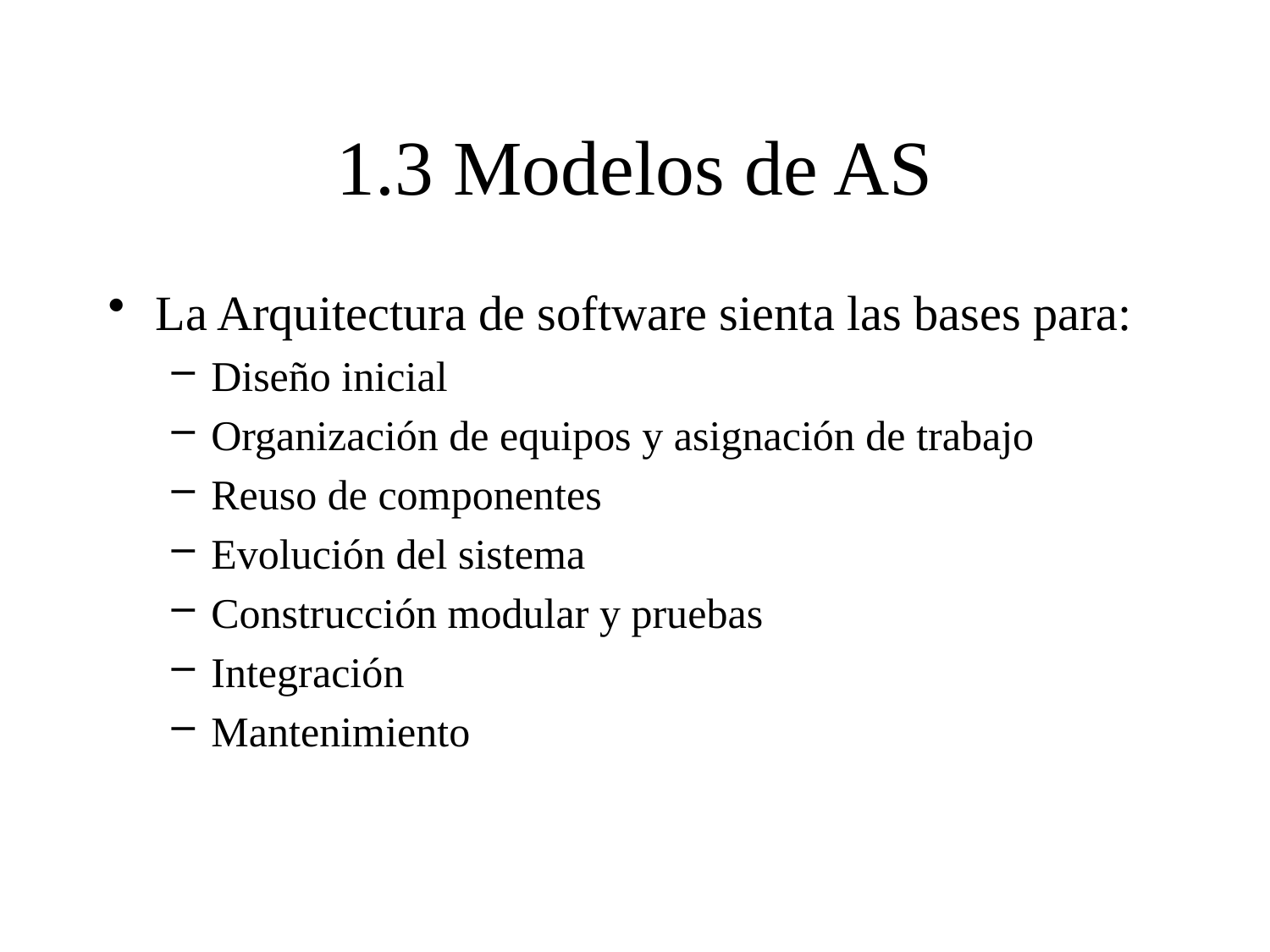

# 1.3 Modelos de AS
La Arquitectura de software sienta las bases para:
Diseño inicial
Organización de equipos y asignación de trabajo
Reuso de componentes
Evolución del sistema
Construcción modular y pruebas
Integración
Mantenimiento